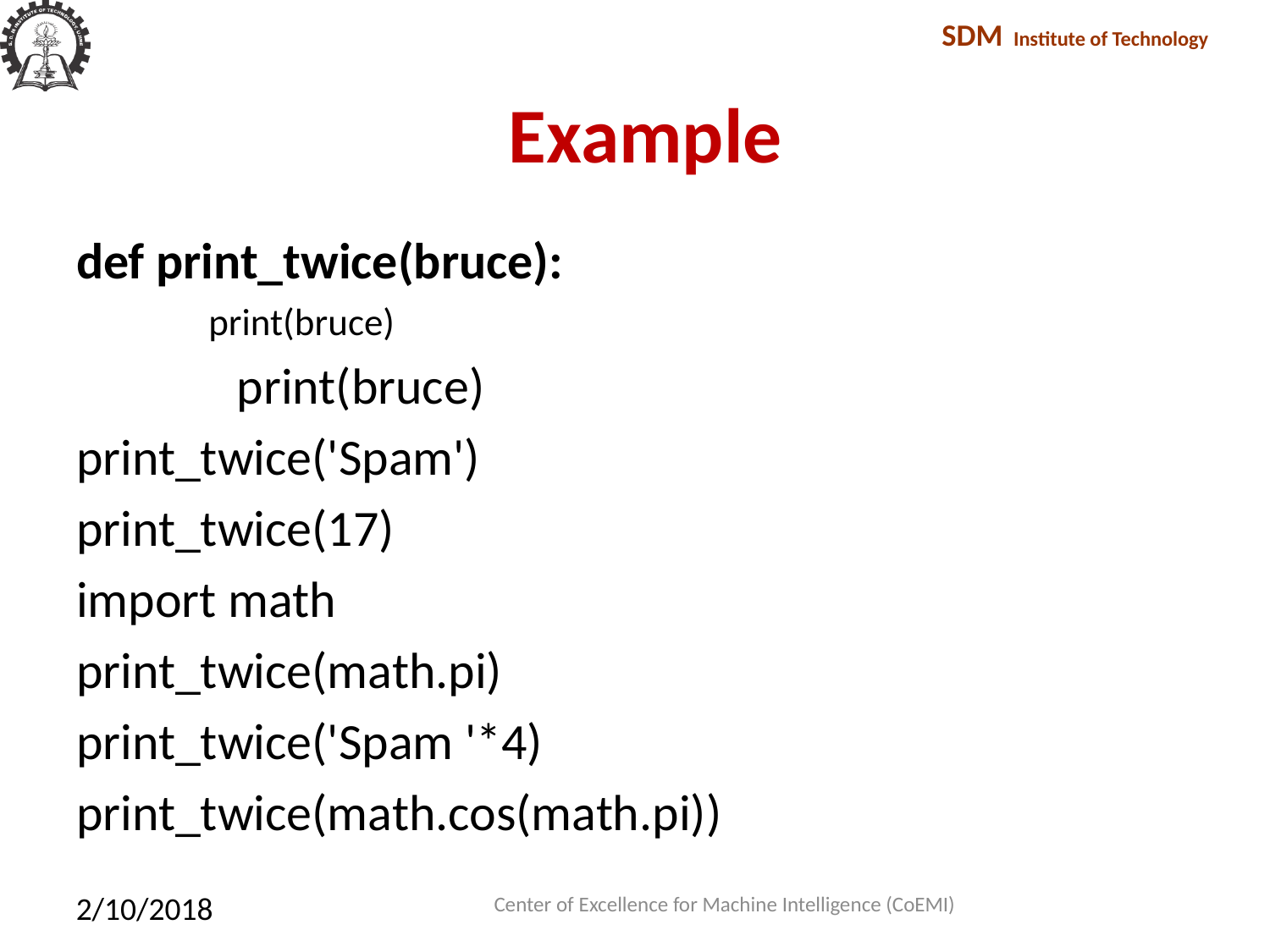

# Example
def print_twice(bruce):
 print(bruce)
		print(bruce)
print_twice('Spam')
print_twice(17)
import math
print_twice(math.pi)
print_twice('Spam '*4)
print_twice(math.cos(math.pi))

Center of Excellence for Machine Intelligence (CoEMI)
2/10/2018